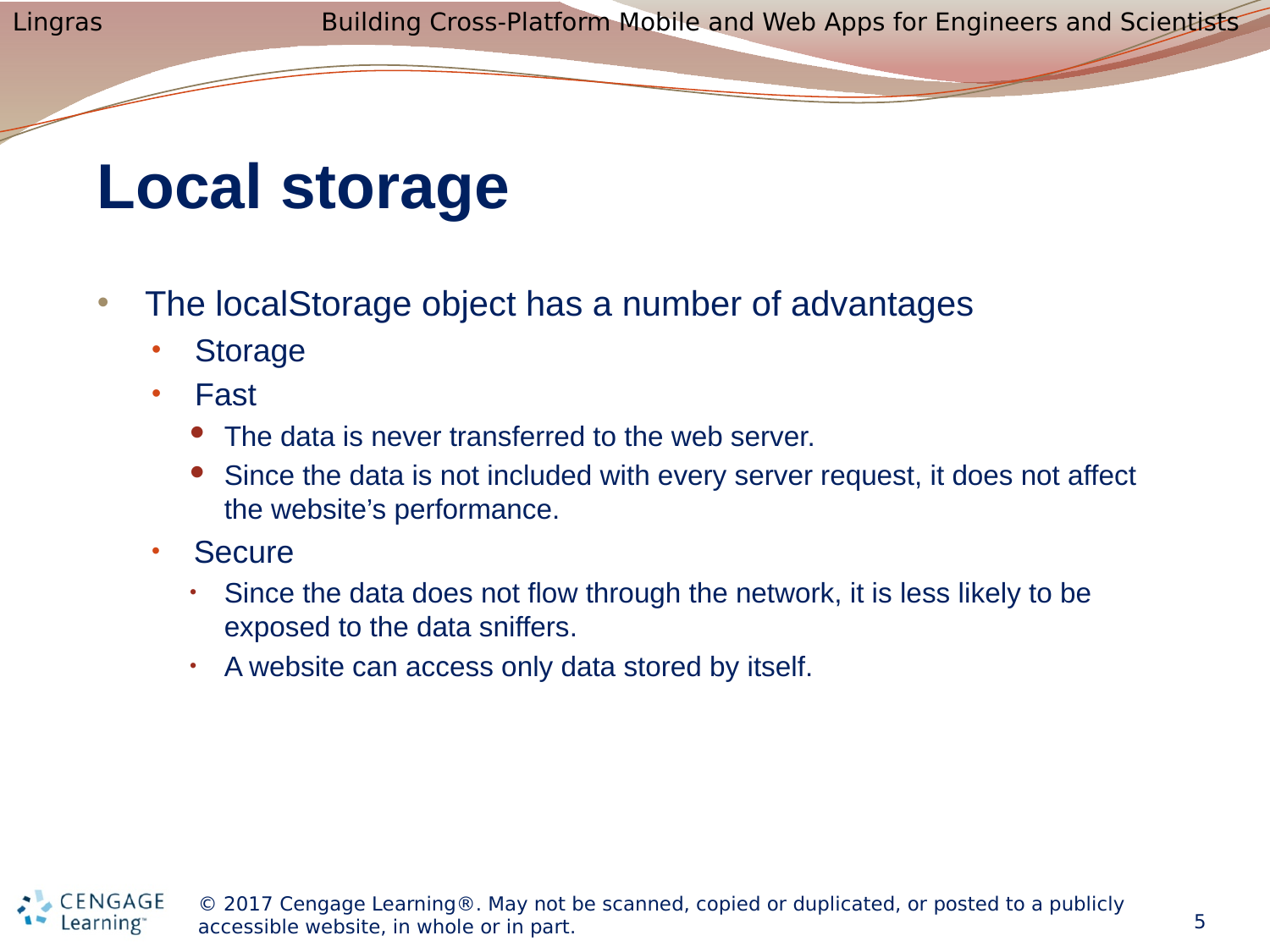

# Local storage
The localStorage object has a number of advantages
 Storage
 Fast
The data is never transferred to the web server.
Since the data is not included with every server request, it does not affect the website’s performance.
 Secure
Since the data does not flow through the network, it is less likely to be exposed to the data sniffers.
A website can access only data stored by itself.

5
© 2017 Cengage Learning®. May not be scanned, copied or duplicated, or posted to a publicly accessible website, in whole or in part.